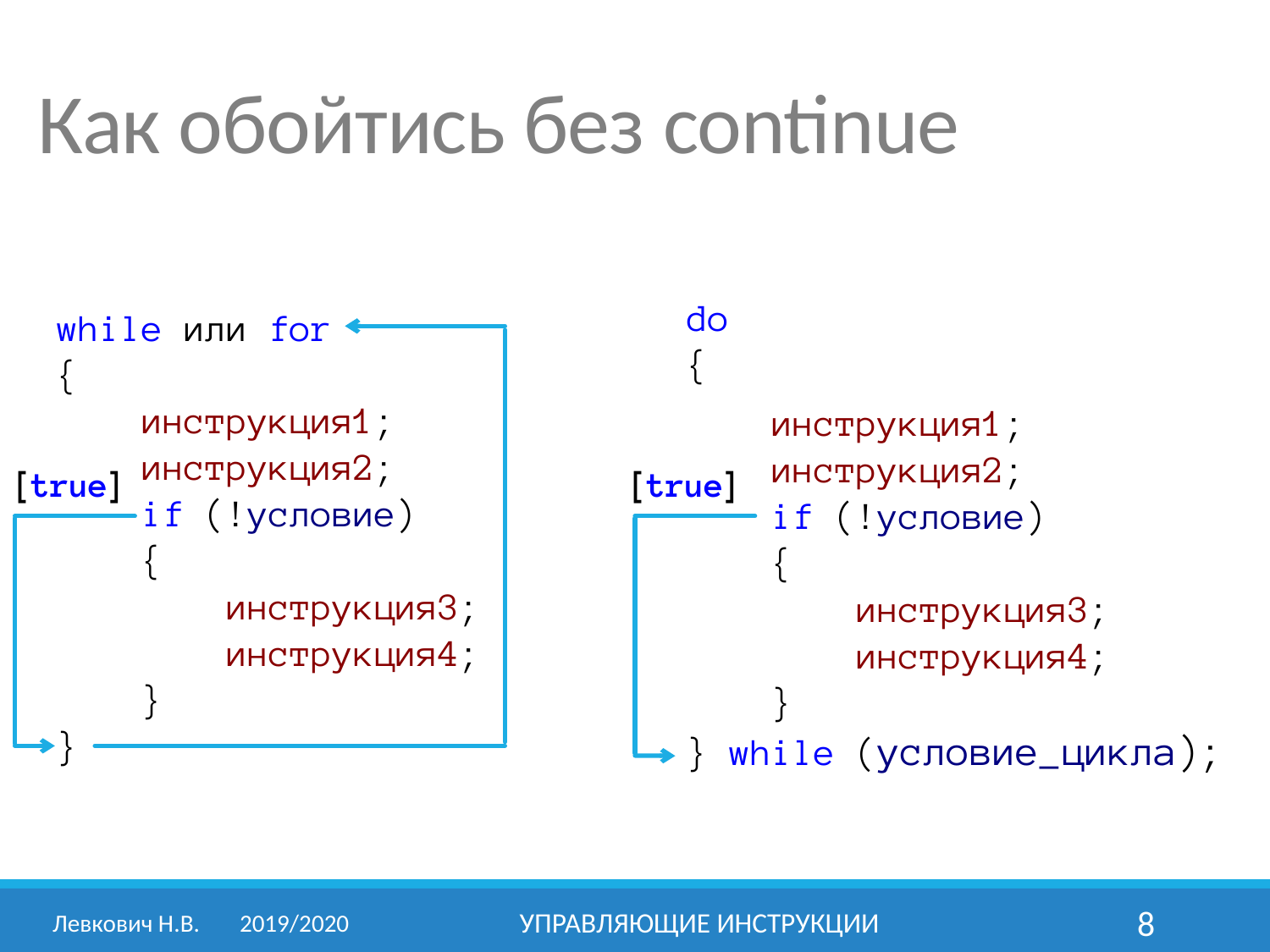

Как обойтись без continue
do
{
    инструкция1;
    инструкция2;
    if (!условие)
    {
        инструкция3;
        инструкция4;
    }
} while (условие_цикла);
while или for
{
    инструкция1;
    инструкция2;
    if (!условие)
    {
        инструкция3;
        инструкция4;
    }
}
[true]
[true]
Левкович Н.В.	2019/2020
Управляющие инструкции
8